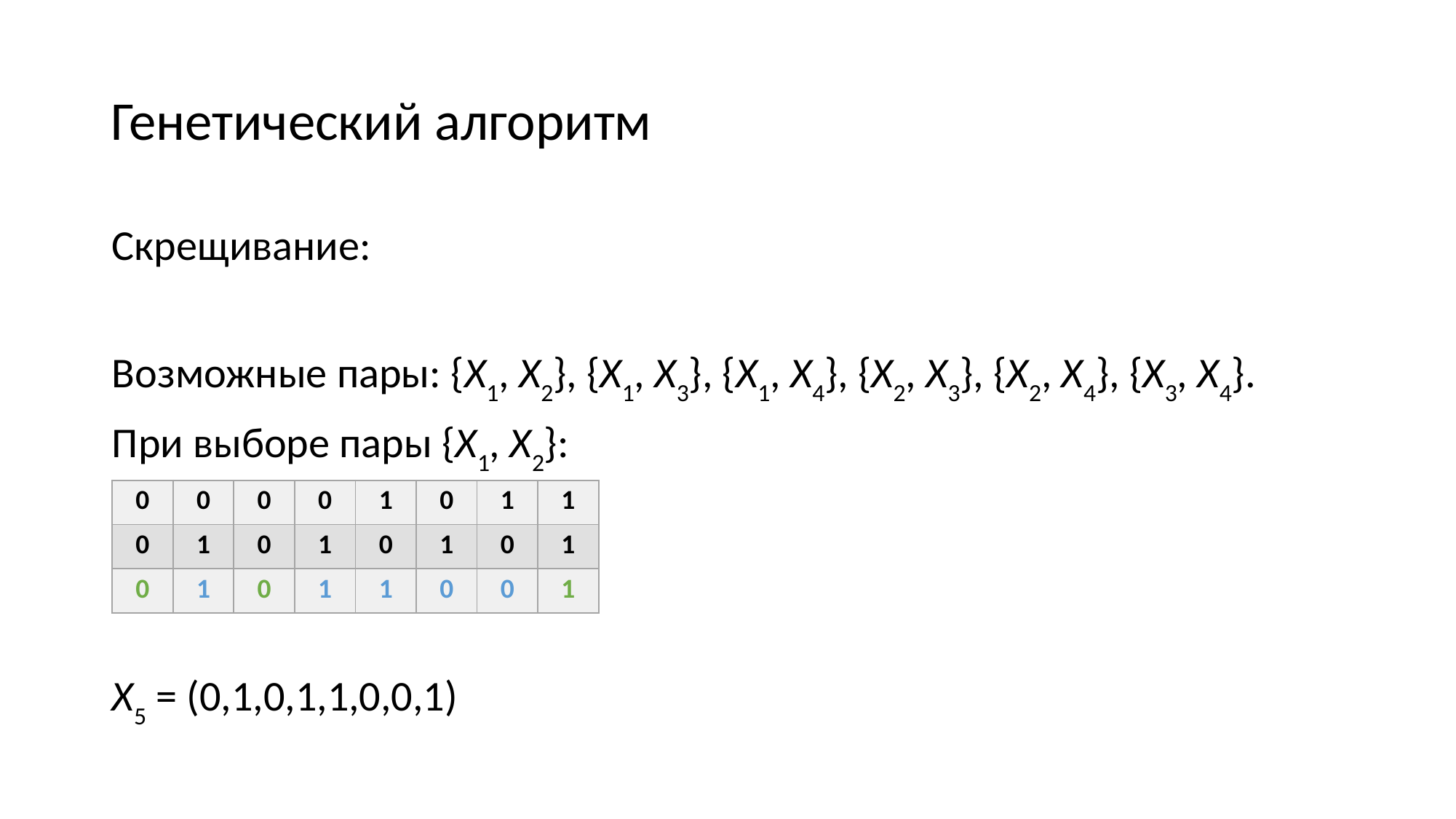

# Генетический алгоритм
Скрещивание:

Возможные пары: {X1, X2}, {X1, X3}, {X1, X4}, {X2, X3}, {X2, X4}, {X3, X4}.
При выборе пары {X1, X2}:

X5 = (0,1,0,1,1,0,0,1)
| 0 | 0 | 0 | 0 | 1 | 0 | 1 | 1 |
| --- | --- | --- | --- | --- | --- | --- | --- |
| 0 | 1 | 0 | 1 | 0 | 1 | 0 | 1 |
| 0 | 1 | 0 | 1 | 1 | 0 | 0 | 1 |